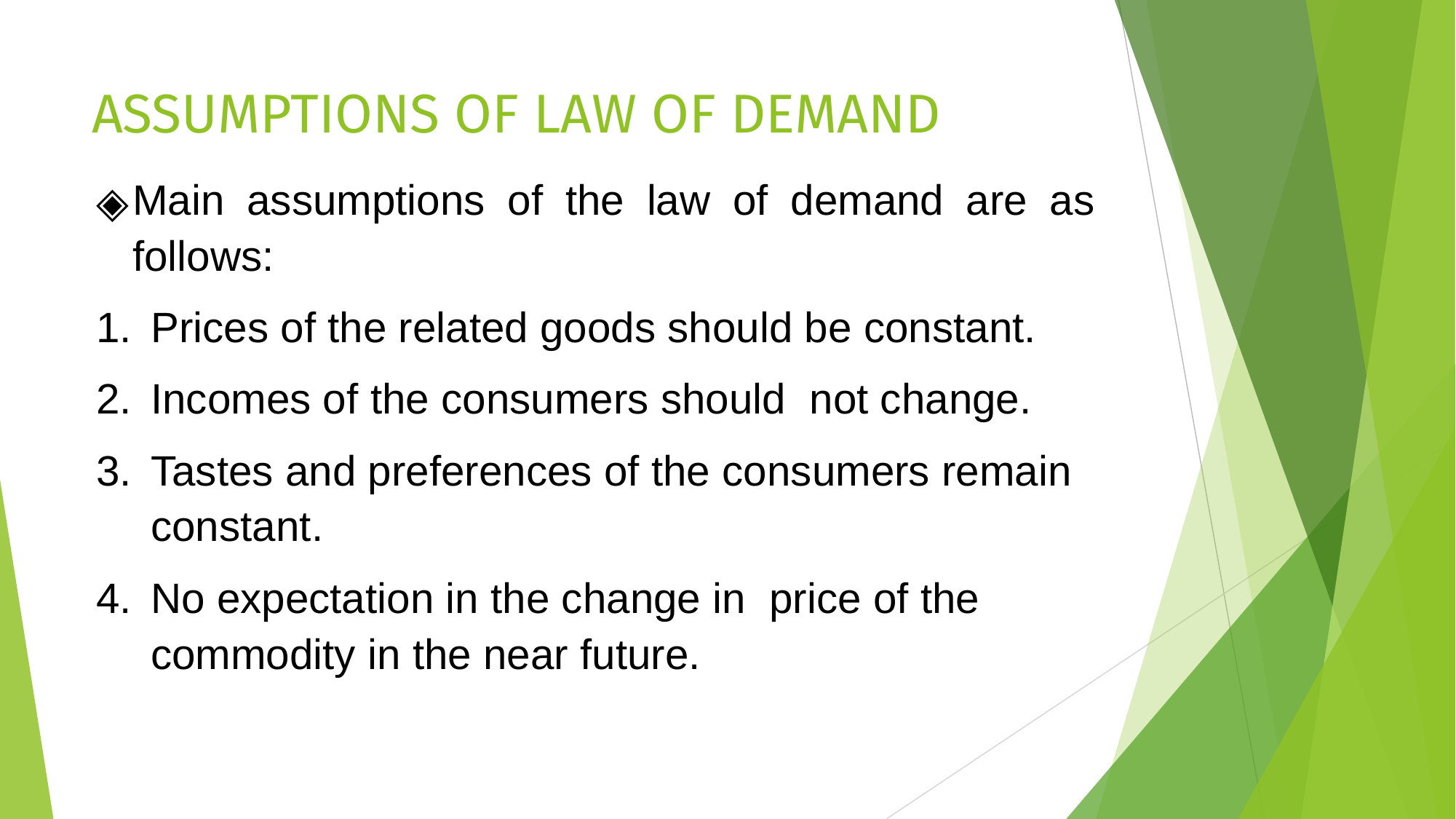

# ASSUMPTIONS OF LAW OF DEMAND
Main assumptions of the law of demand are as follows:
Prices of the related goods should be constant.
Incomes of the consumers should  not change.
Tastes and preferences of the consumers remain constant.
No expectation in the change in  price of the commodity in the near future.